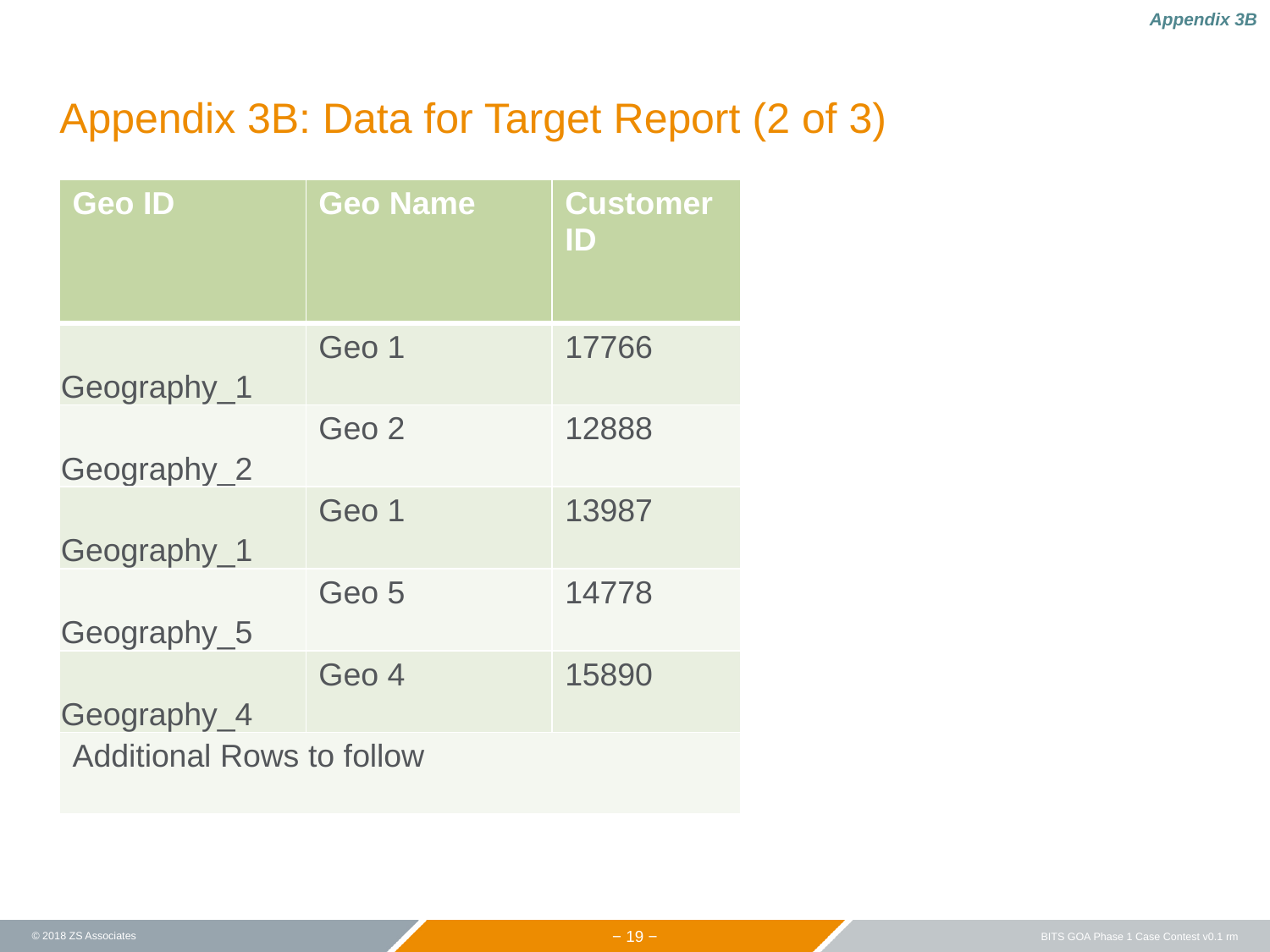

Appendix 3B
Appendix 3B: Data for Target Report (2 of 3)

| Geo ID | Geo Name | Customer ID |
| --- | --- | --- |
| Geography\_1 | Geo 1 | 17766 |
| Geography\_2 | Geo 2 | 12888 |
| Geography\_1 | Geo 1 | 13987 |
| Geography\_5 | Geo 5 | 14778 |
| Geography\_4 | Geo 4 | 15890 |
| Additional Rows to follow |  |  |